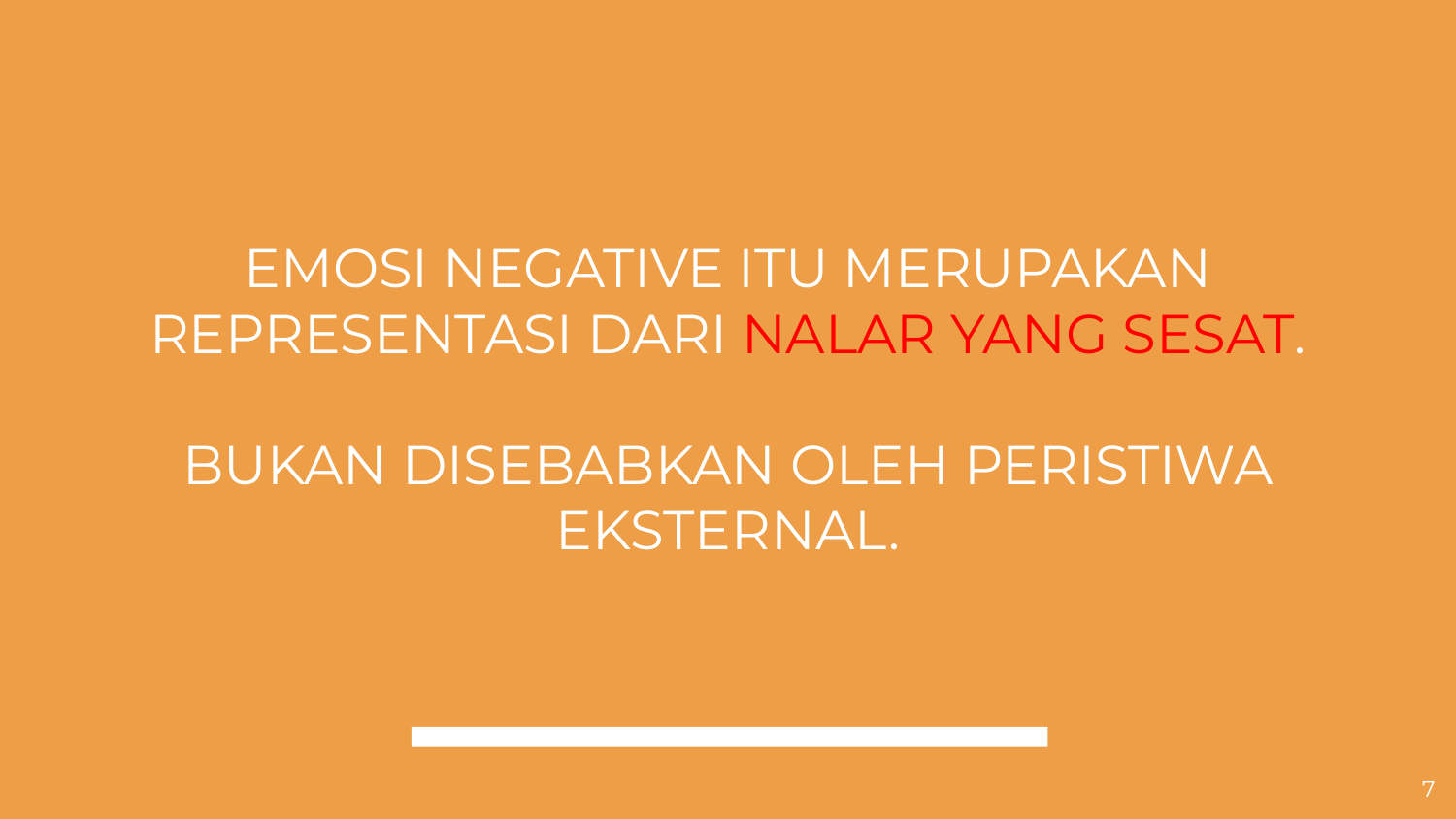

EMOSI NEGATIVE ITU MERUPAKAN REPRESENTASI DARI NALAR YANG SESAT.

BUKAN DISEBABKAN OLEH PERISTIWA EKSTERNAL.
7